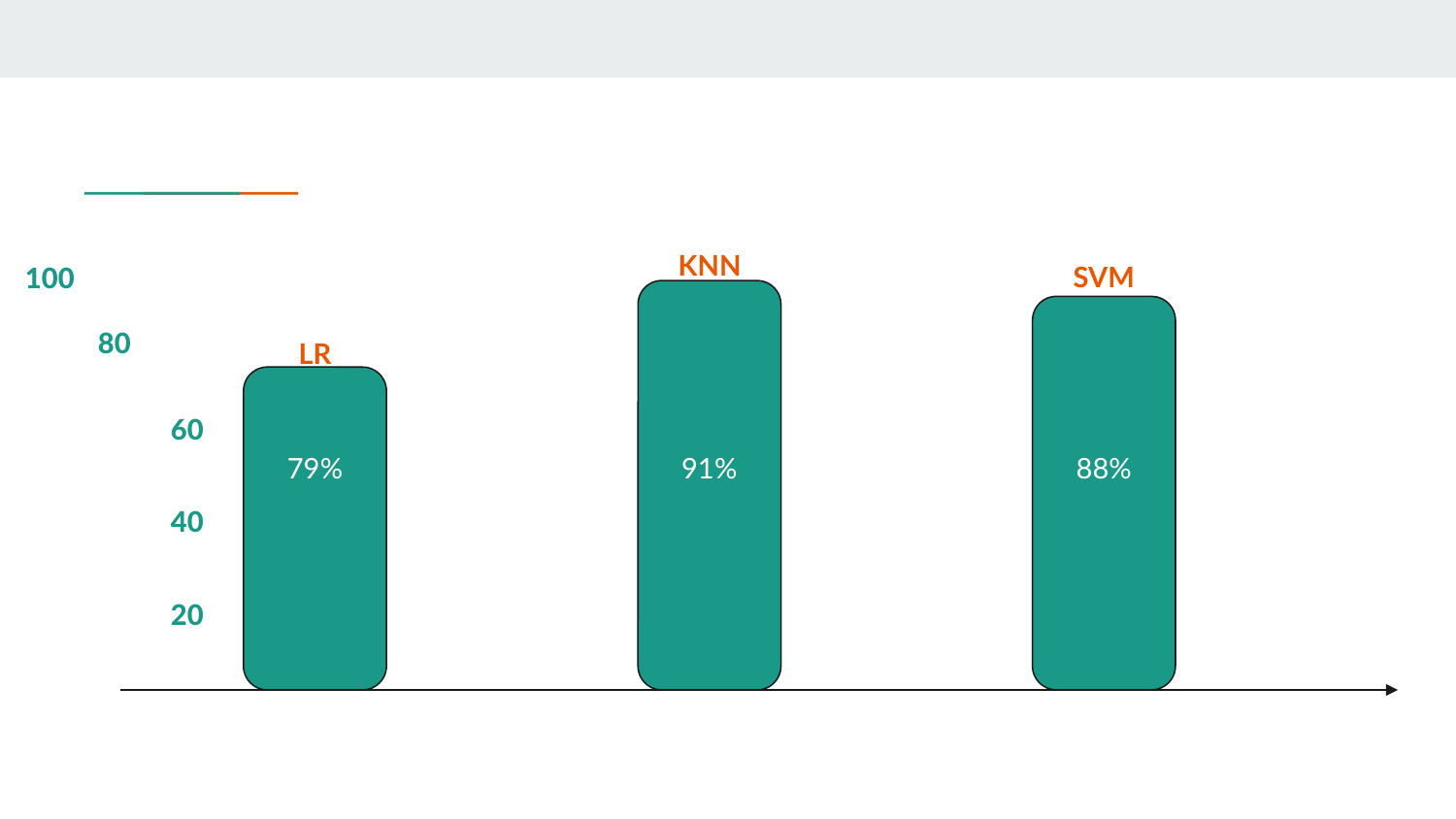

100
KNN
SVM

80
LR

	60
81%
79%
91%
88%
	40
	20